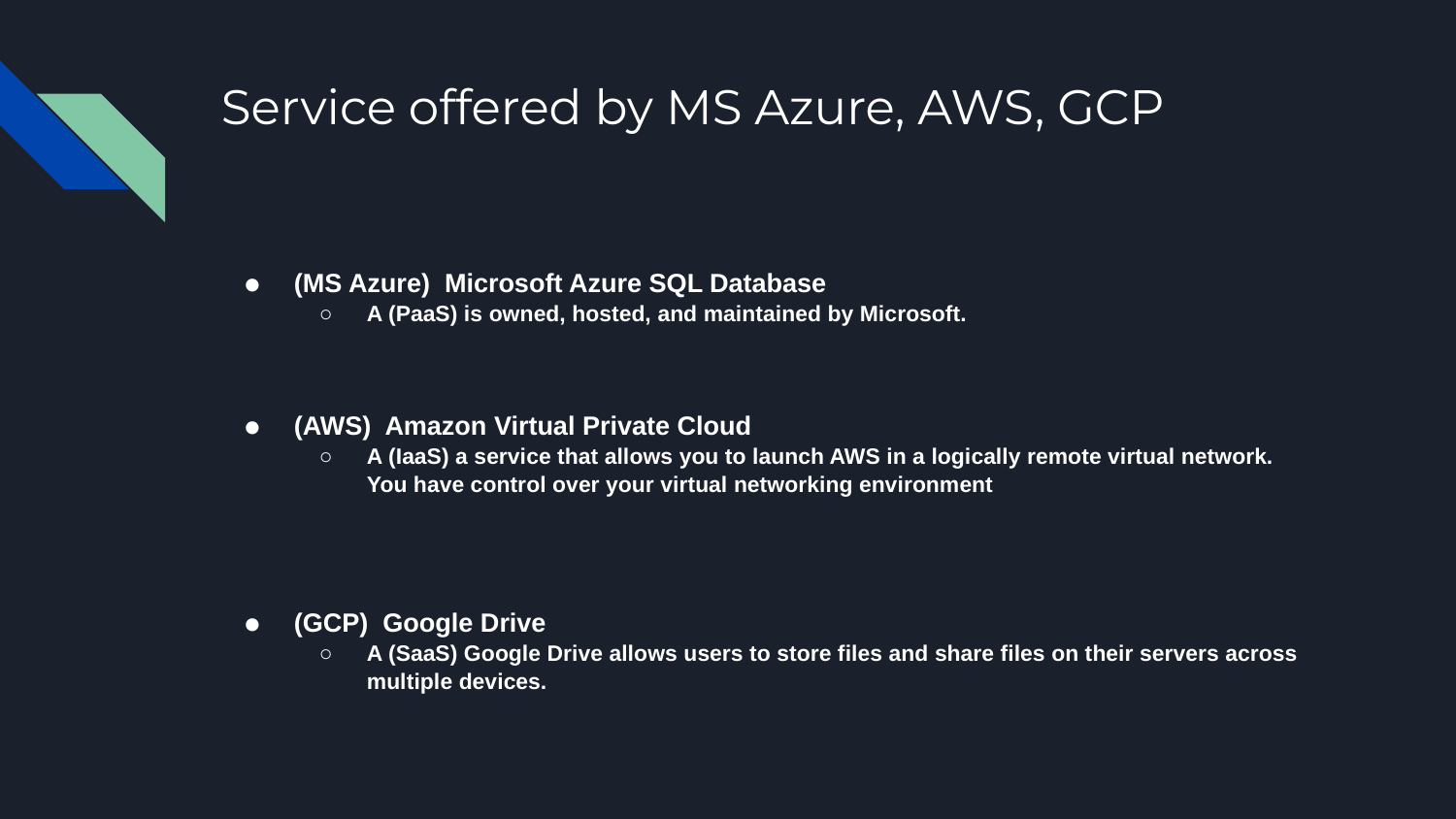

# Service offered by MS Azure, AWS, GCP
(MS Azure)  Microsoft Azure SQL Database
A (PaaS) is owned, hosted, and maintained by Microsoft.

(AWS)  Amazon Virtual Private Cloud
A (IaaS) a service that allows you to launch AWS in a logically remote virtual network. You have control over your virtual networking environment

(GCP)  Google Drive
A (SaaS) Google Drive allows users to store files and share files on their servers across multiple devices.